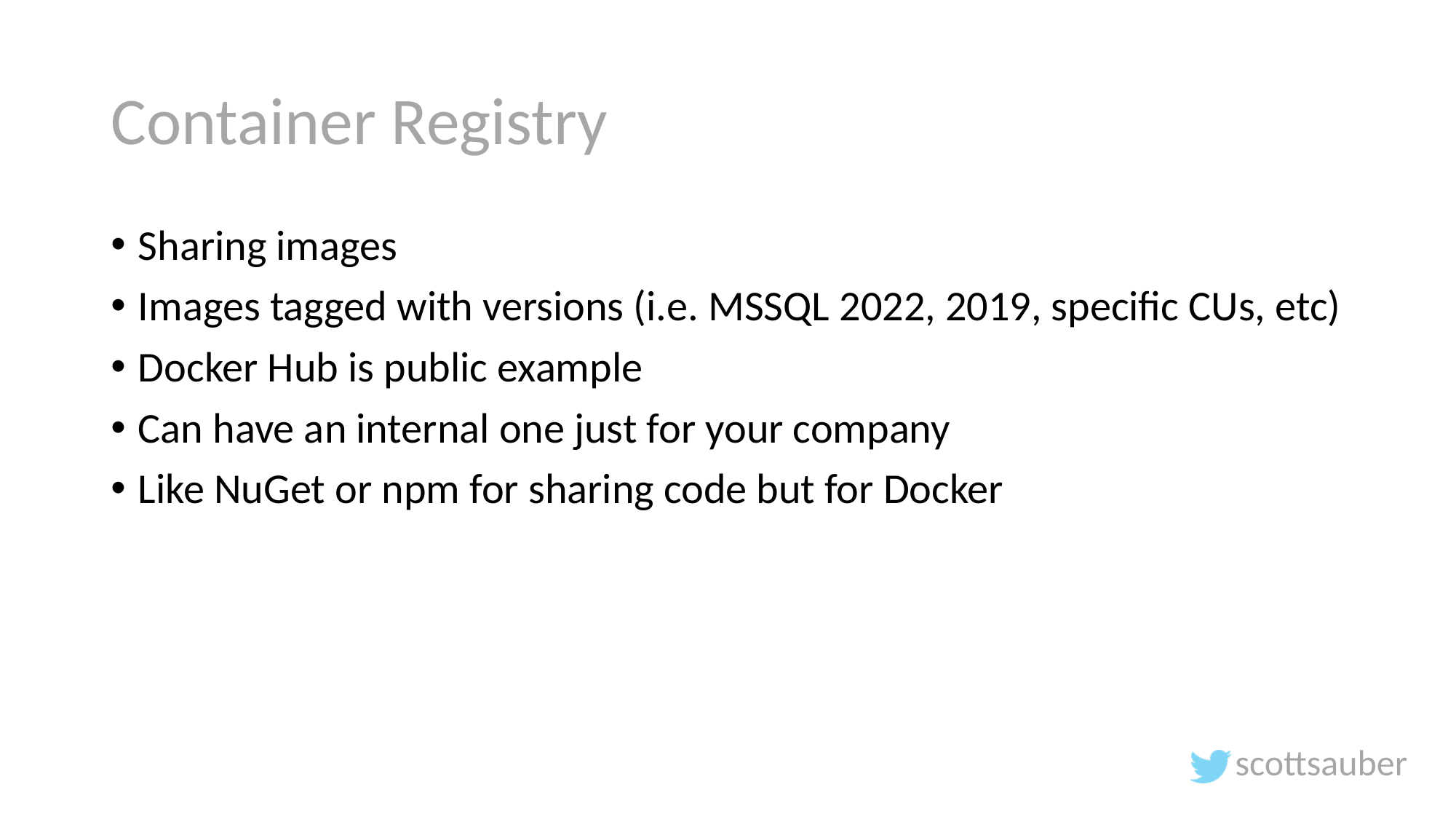

# Container Registry
Sharing images
Images tagged with versions (i.e. MSSQL 2022, 2019, specific CUs, etc)
Docker Hub is public example
Can have an internal one just for your company
Like NuGet or npm for sharing code but for Docker
scottsauber